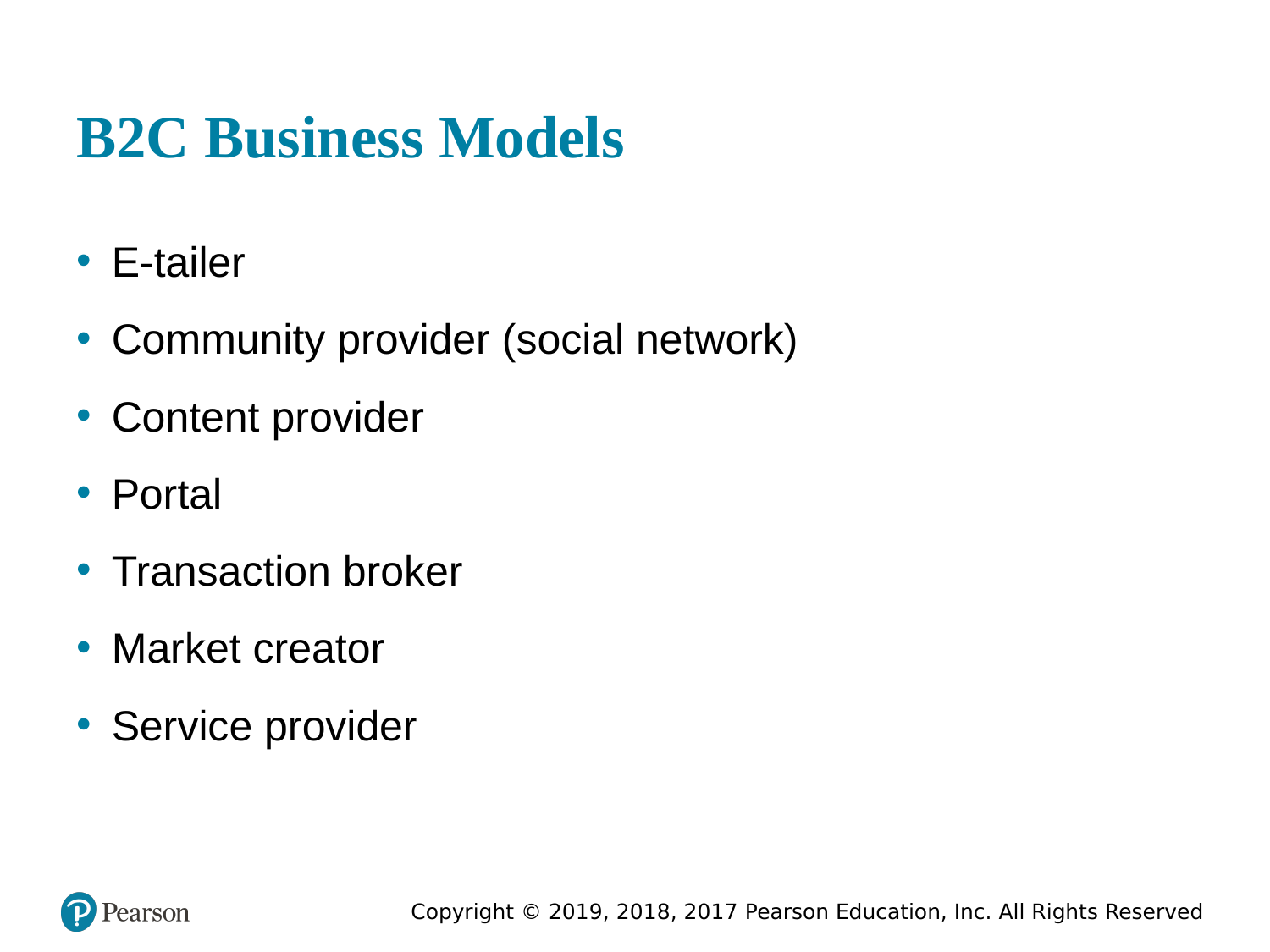

# B2C Business Models
E-tailer
Community provider (social network)
Content provider
Portal
Transaction broker
Market creator
Service provider